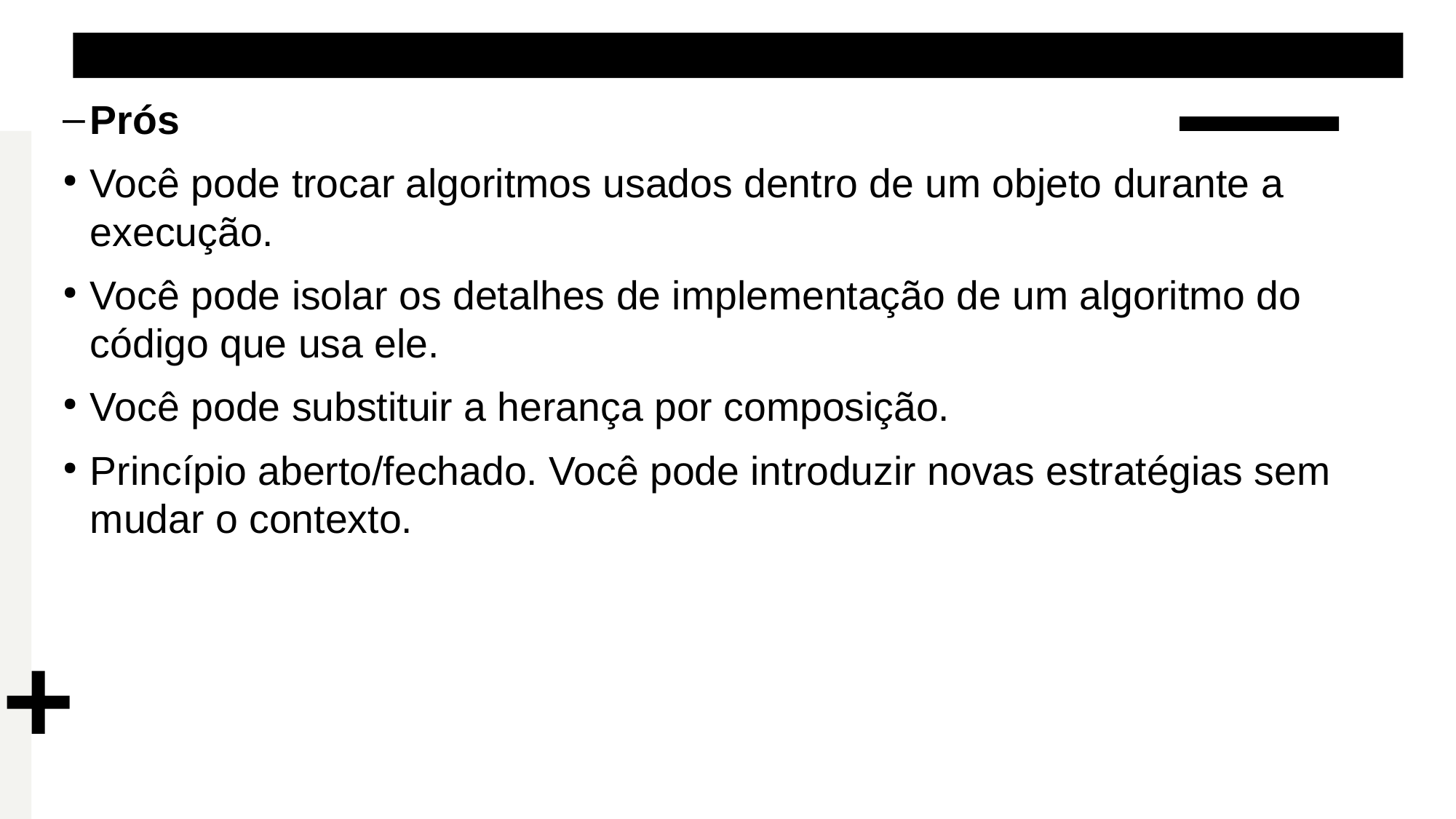

Padrões de Projetos Comportamentais – Strategy
Prós
Você pode trocar algoritmos usados dentro de um objeto durante a execução.
Você pode isolar os detalhes de implementação de um algoritmo do código que usa ele.
Você pode substituir a herança por composição.
Princípio aberto/fechado. Você pode introduzir novas estratégias sem mudar o contexto.